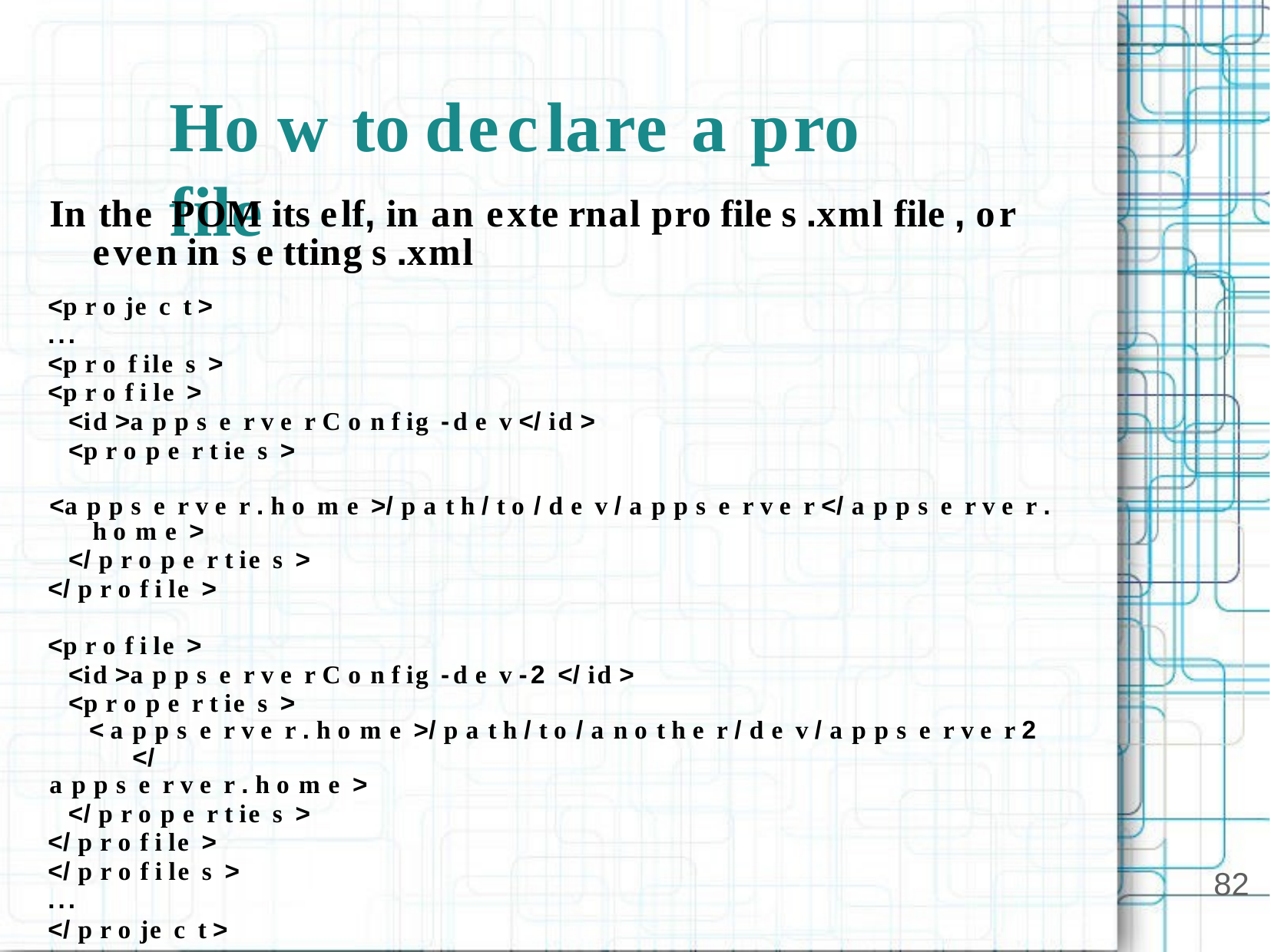

Ho w to	declare	a pro file
In the  POM its elf, in an exte rnal pro file s .xml file , or even in s e tting s .xml
<p r o je  c  t >
...
<p r o  f ile  s  >
<p r o f i le  >
<id >a p p s  e  r v e  r C o n f ig  -d e  v </ id >
<p r o p e  r t ie  s  >

<a p p s  e  r v e  r . h o  m e  >/ p a t h / t o / d e  v / a p p s  e  r v e  r </ a p p s  e  r v e  r . h o m e  >
</ p r o p e  r t ie  s  >
</ p r o f i le  >
<p r o f i le  >
<id >a p p s  e  r v e  r C o n f ig  -d e  v -2  </ id >
<p r o p e  r t ie  s  >
< a p p s  e  r v e  r . h o m e  >/ p a t h / t o / a n o t h e  r / d e  v / a p p s  e  r v e  r 2  </
a p p s  e  r v e  r . h o m e  >
</ p r o p e  r t ie  s  >
</ p r o f i le  >
</ p r o f i le  s  >
...
</ p r o je  c  t >
82